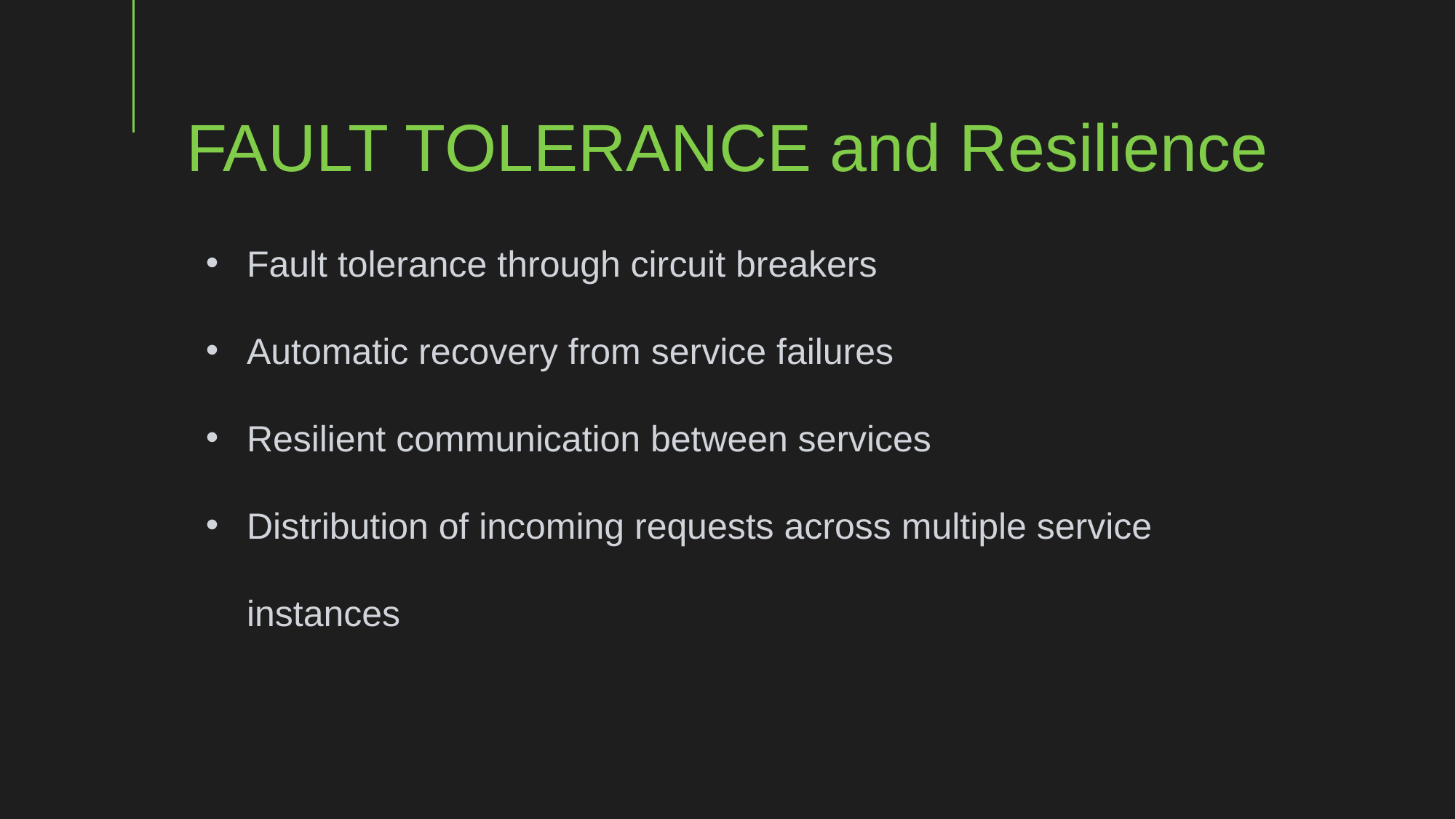

FAULT TOLERANCE and Resilience
Fault tolerance through circuit breakers
Automatic recovery from service failures
Resilient communication between services
Distribution of incoming requests across multiple service instances